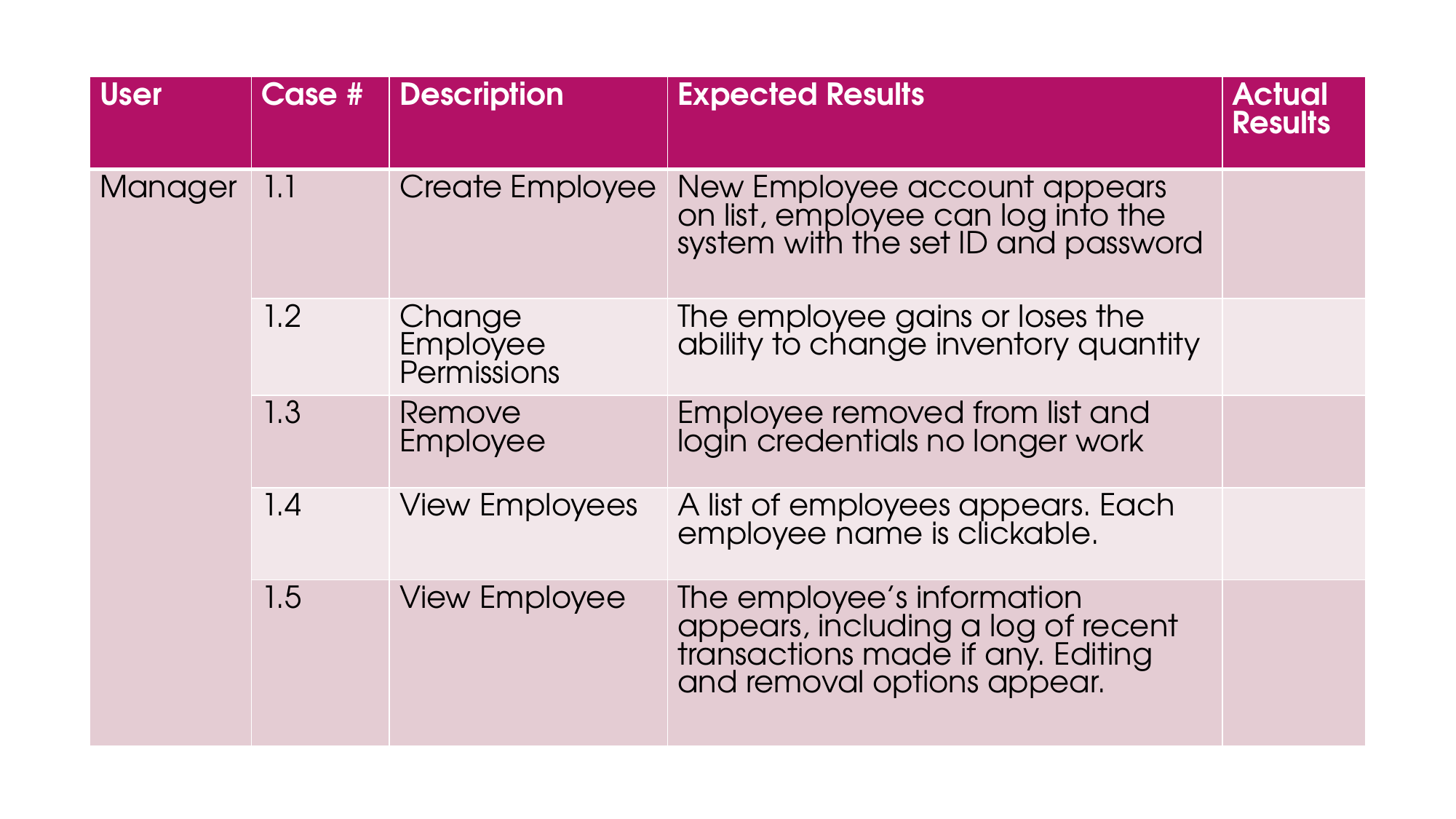

| User | Case # | Description | Expected Results | Actual Results |
| --- | --- | --- | --- | --- |
| Manager | 1.1 | Create Employee | New Employee account appears on list, employee can log into the system with the set ID and password |  |
|  | 1.2 | Change Employee Permissions | The employee gains or loses the ability to change inventory quantity |  |
|  | 1.3 | Remove Employee | Employee removed from list and login credentials no longer work |  |
|  | 1.4 | View Employees | A list of employees appears. Each employee name is clickable. |  |
|  | 1.5 | View Employee | The employee’s information appears, including a log of recent transactions made if any. Editing and removal options appear. |  |